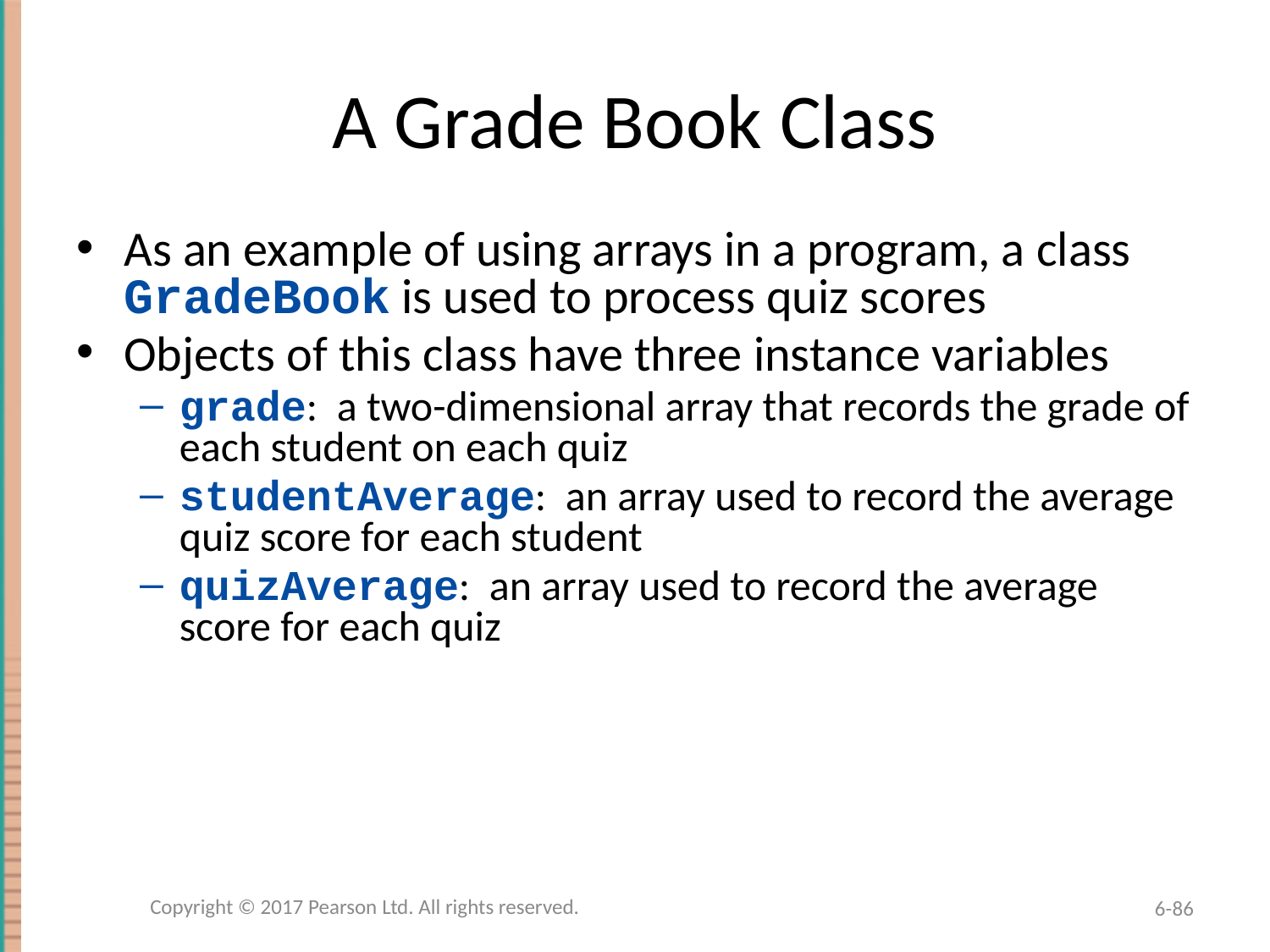

# A Grade Book Class
As an example of using arrays in a program, a class GradeBook is used to process quiz scores
Objects of this class have three instance variables
grade:  a two-dimensional array that records the grade of each student on each quiz
studentAverage:  an array used to record the average quiz score for each student
quizAverage:  an array used to record the average score for each quiz
Copyright © 2017 Pearson Ltd. All rights reserved.
6-86